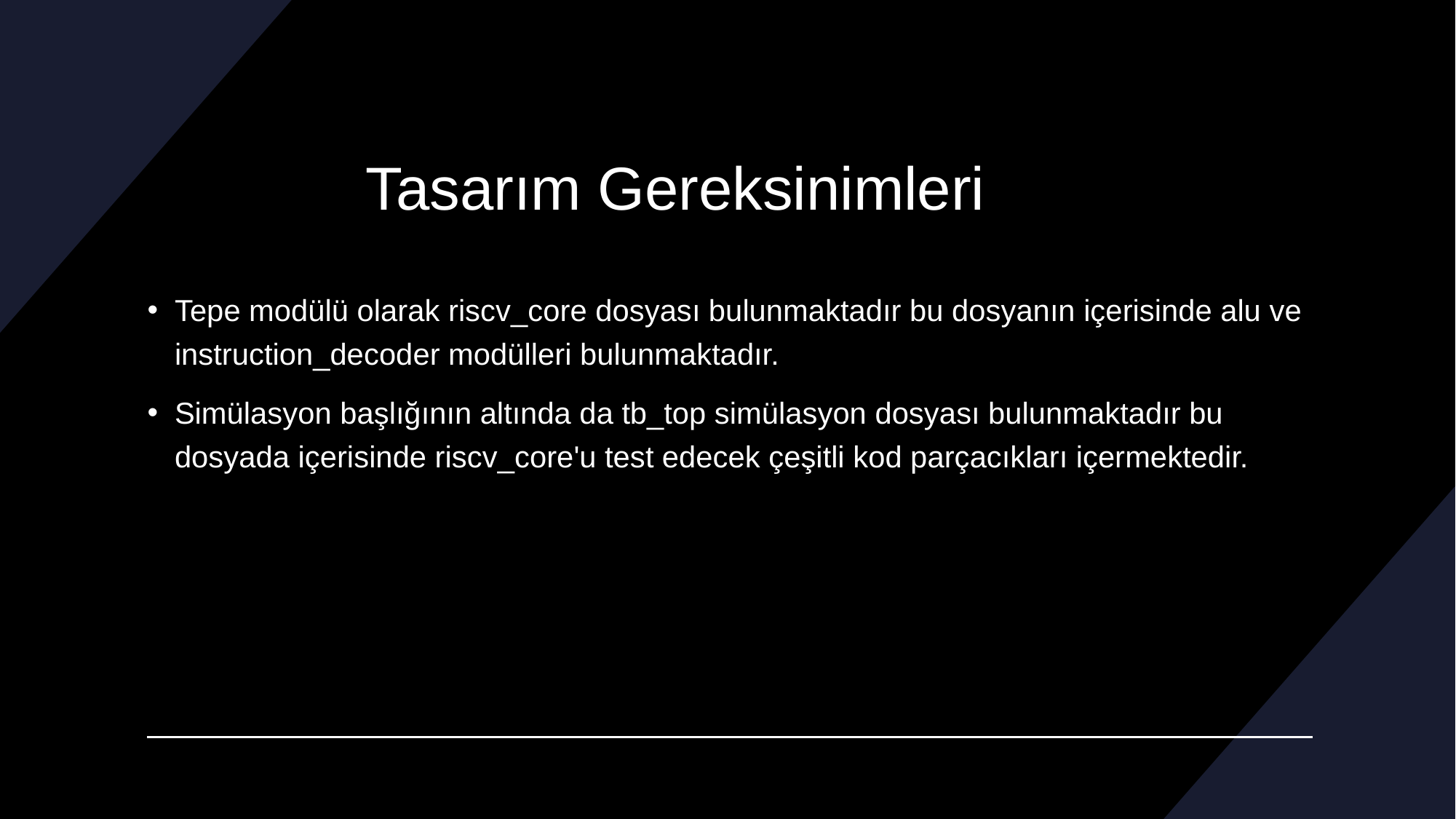

# Tasarım Gereksinimleri
Tepe modülü olarak riscv_core dosyası bulunmaktadır bu dosyanın içerisinde alu ve instruction_decoder modülleri bulunmaktadır.
Simülasyon başlığının altında da tb_top simülasyon dosyası bulunmaktadır bu dosyada içerisinde riscv_core'u test edecek çeşitli kod parçacıkları içermektedir.